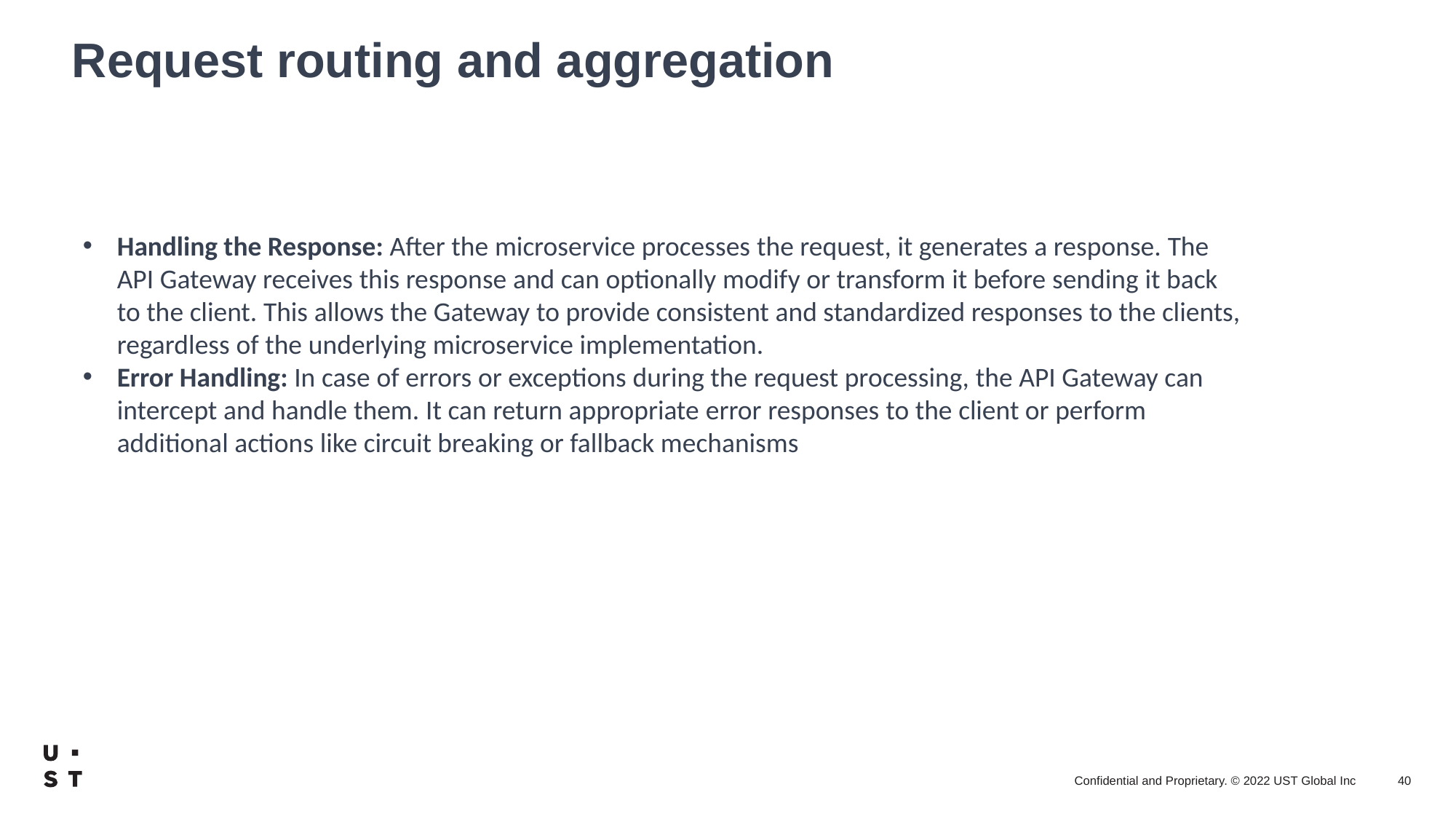

Request routing and aggregation

Handling the Response: After the microservice processes the request, it generates a response. The API Gateway receives this response and can optionally modify or transform it before sending it back to the client. This allows the Gateway to provide consistent and standardized responses to the clients, regardless of the underlying microservice implementation.
Error Handling: In case of errors or exceptions during the request processing, the API Gateway can intercept and handle them. It can return appropriate error responses to the client or perform additional actions like circuit breaking or fallback mechanisms